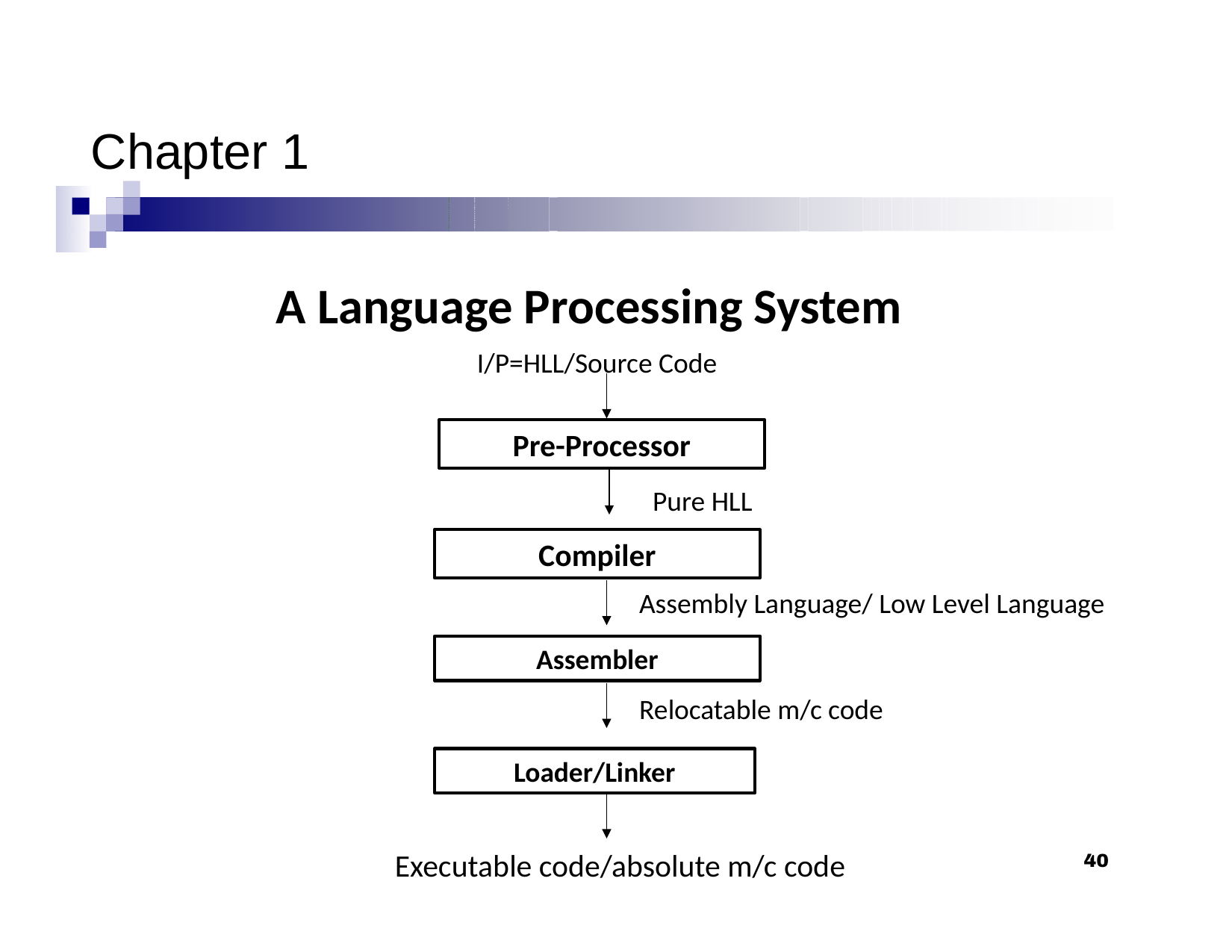

# Chapter 1

A Language Processing System

I/P=HLL/Source Code
Pre-Processor
Pure HLL
Compiler
Assembly Language/ Low Level Language
Assembler
Relocatable m/c code
Loader/Linker
Executable code/absolute m/c code
40